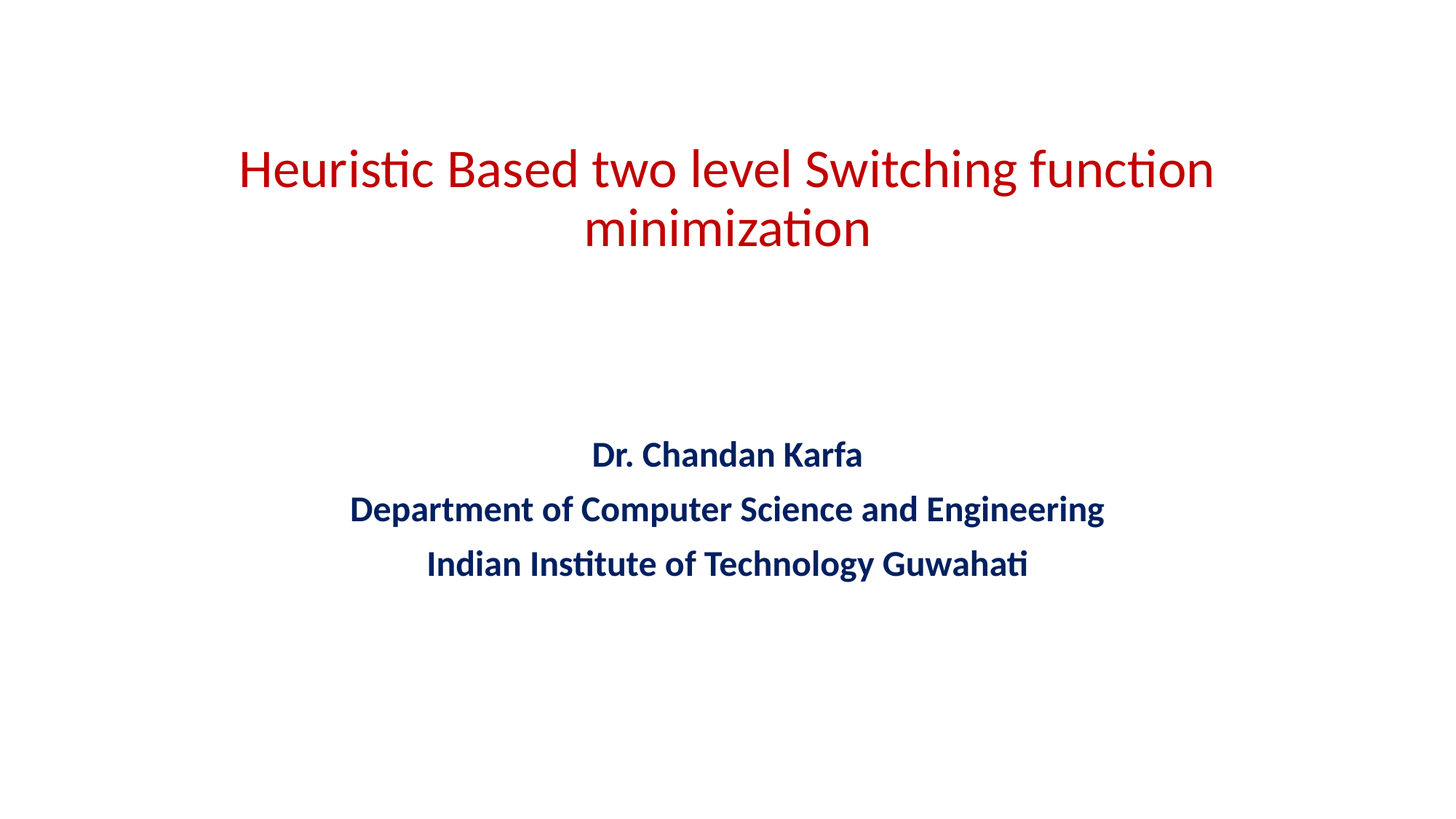

# Heuristic Based two level Switching function minimization
Dr. Chandan Karfa
Department of Computer Science and Engineering
Indian Institute of Technology Guwahati